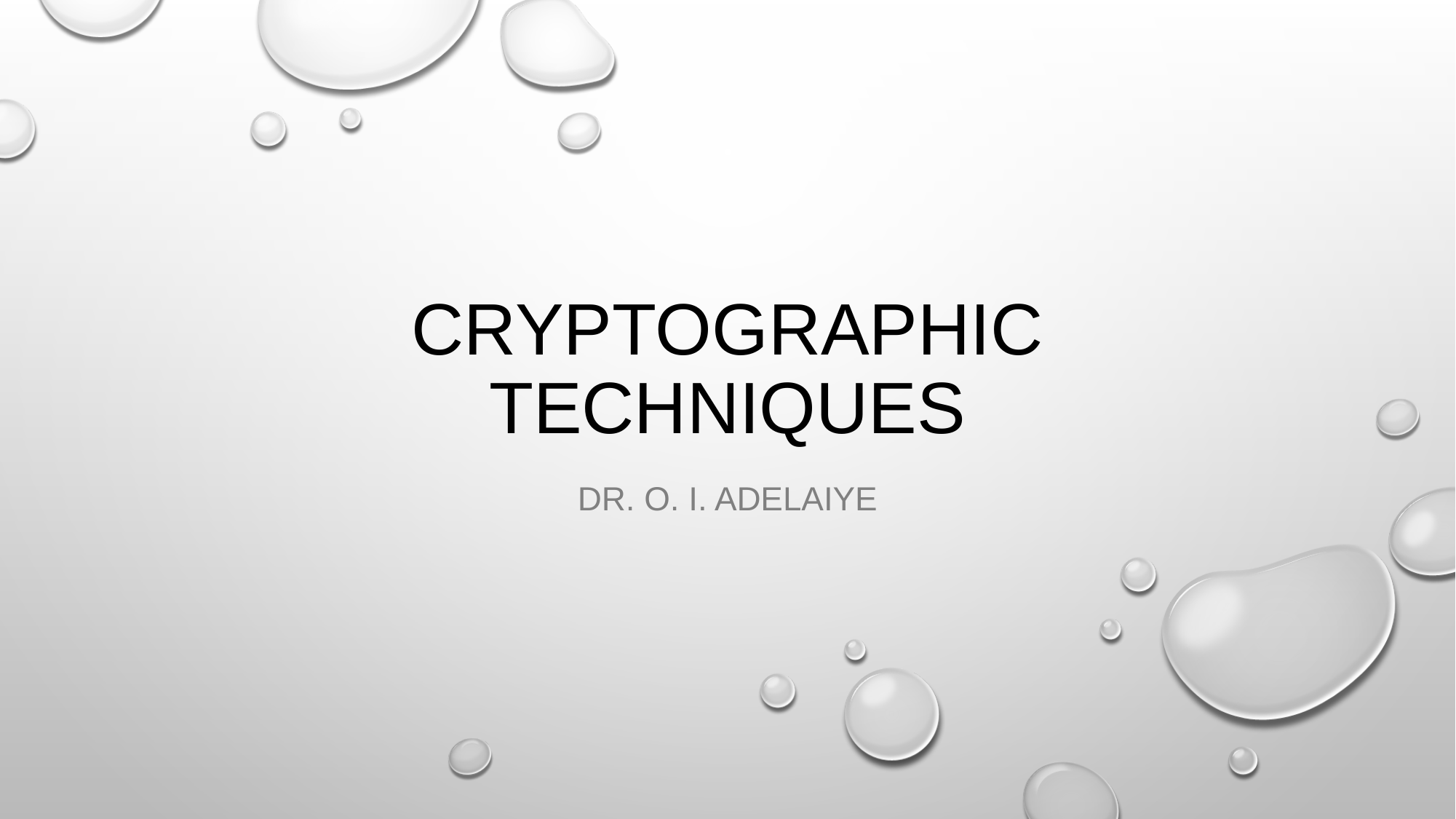

# Cryptographic techniques
Dr. O. I. Adelaiye